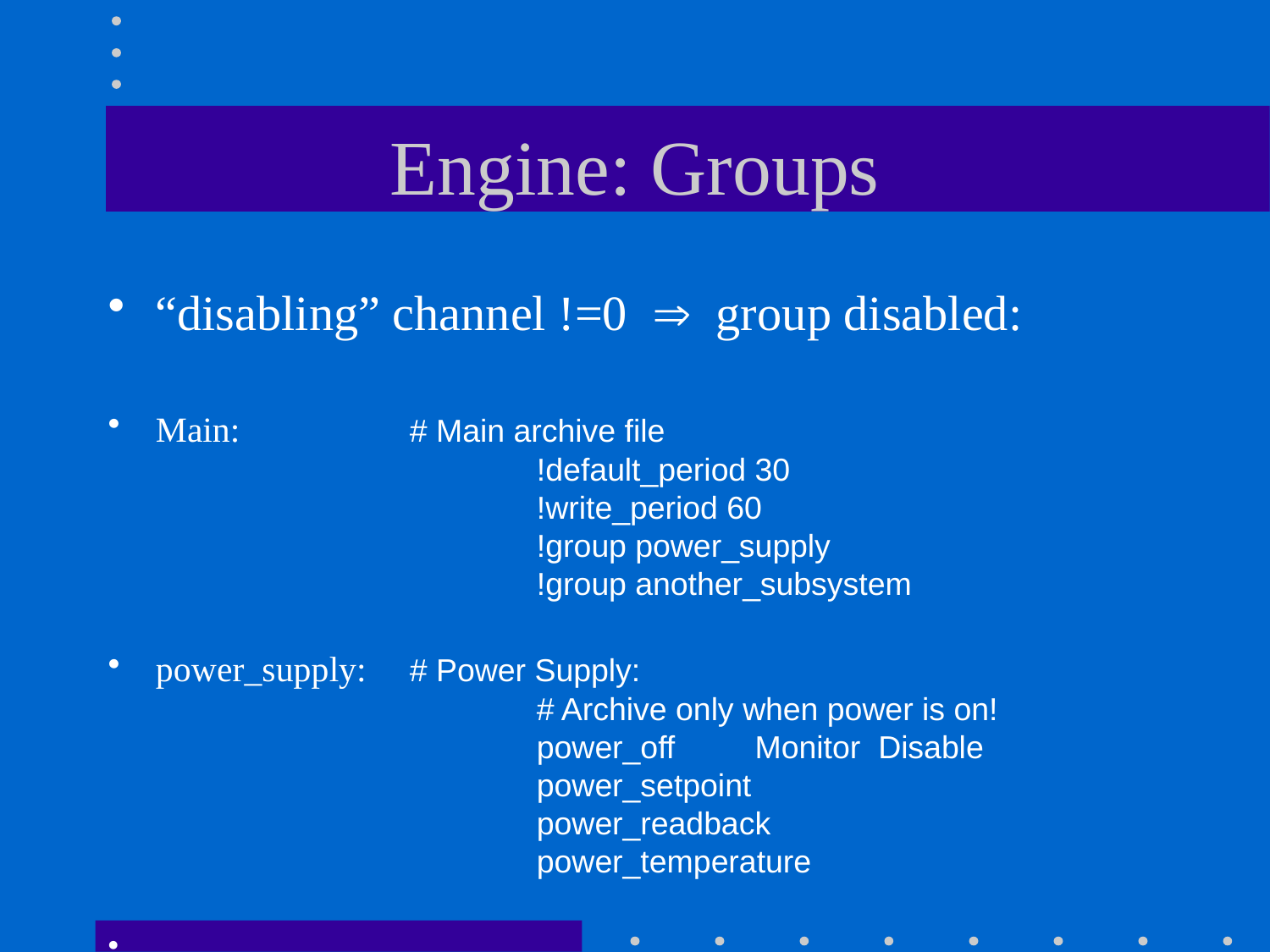

# Engine: Groups
“disabling” channel !=0  ⇒  group disabled:
Main:		# Main archive file
			!default_period 30
			!write_period 60
			!group power_supply
			!group another_subsystem
power_supply:	# Power Supply:
			# Archive only when power is on!
			power_off         Monitor  Disable
			power_setpoint
			power_readback
			power_temperature